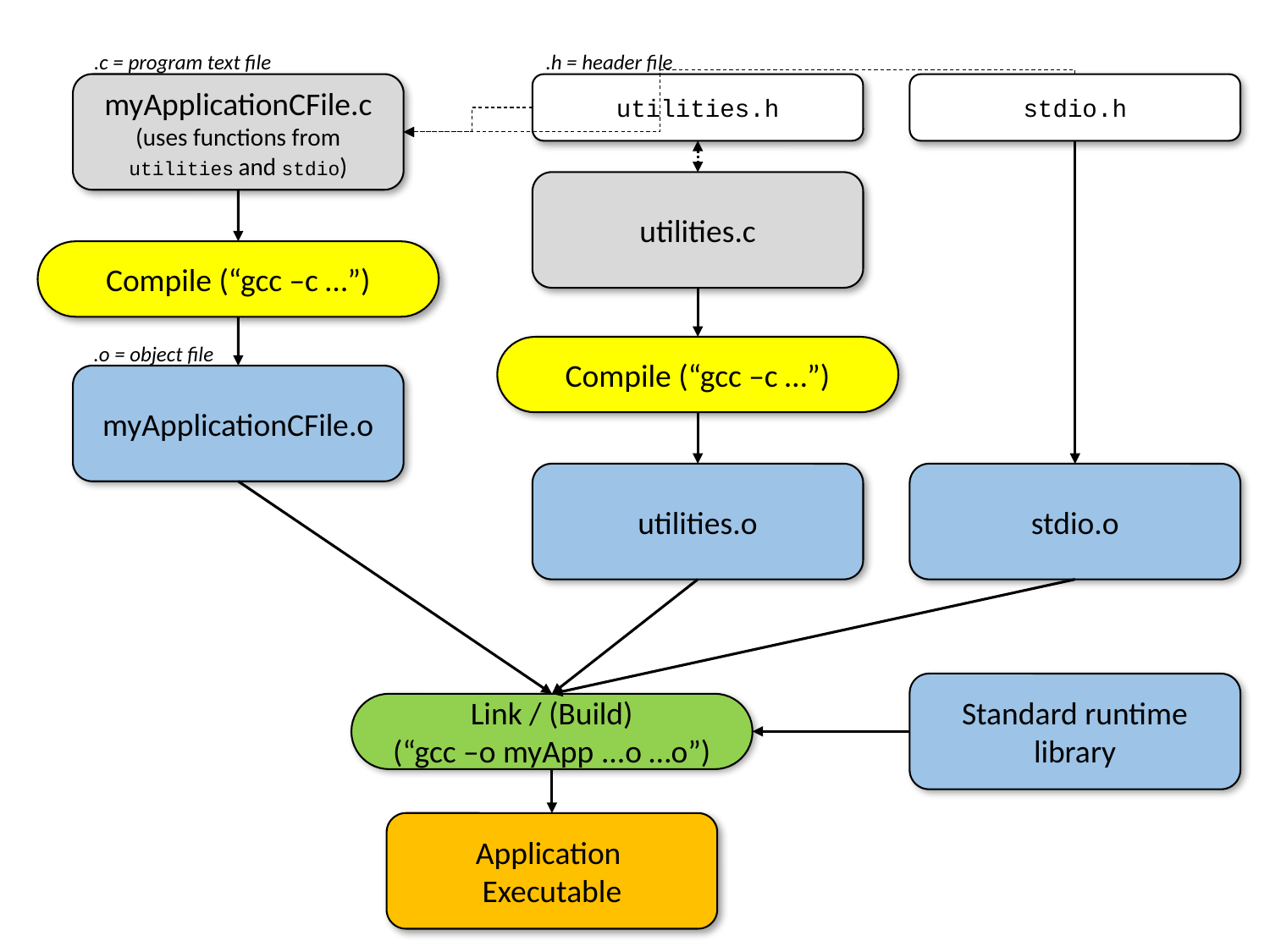

.c = program text file
.h = header file
myApplicationCFile.c
(uses functions from utilities and stdio)
utilities.h
stdio.h
utilities.c
Compile (“gcc –c …”)
.o = object file
Compile (“gcc –c …”)
myApplicationCFile.o
utilities.o
stdio.o
Standard runtime library
Link / (Build)
(“gcc –o myApp ...o …o”)
Application
Executable